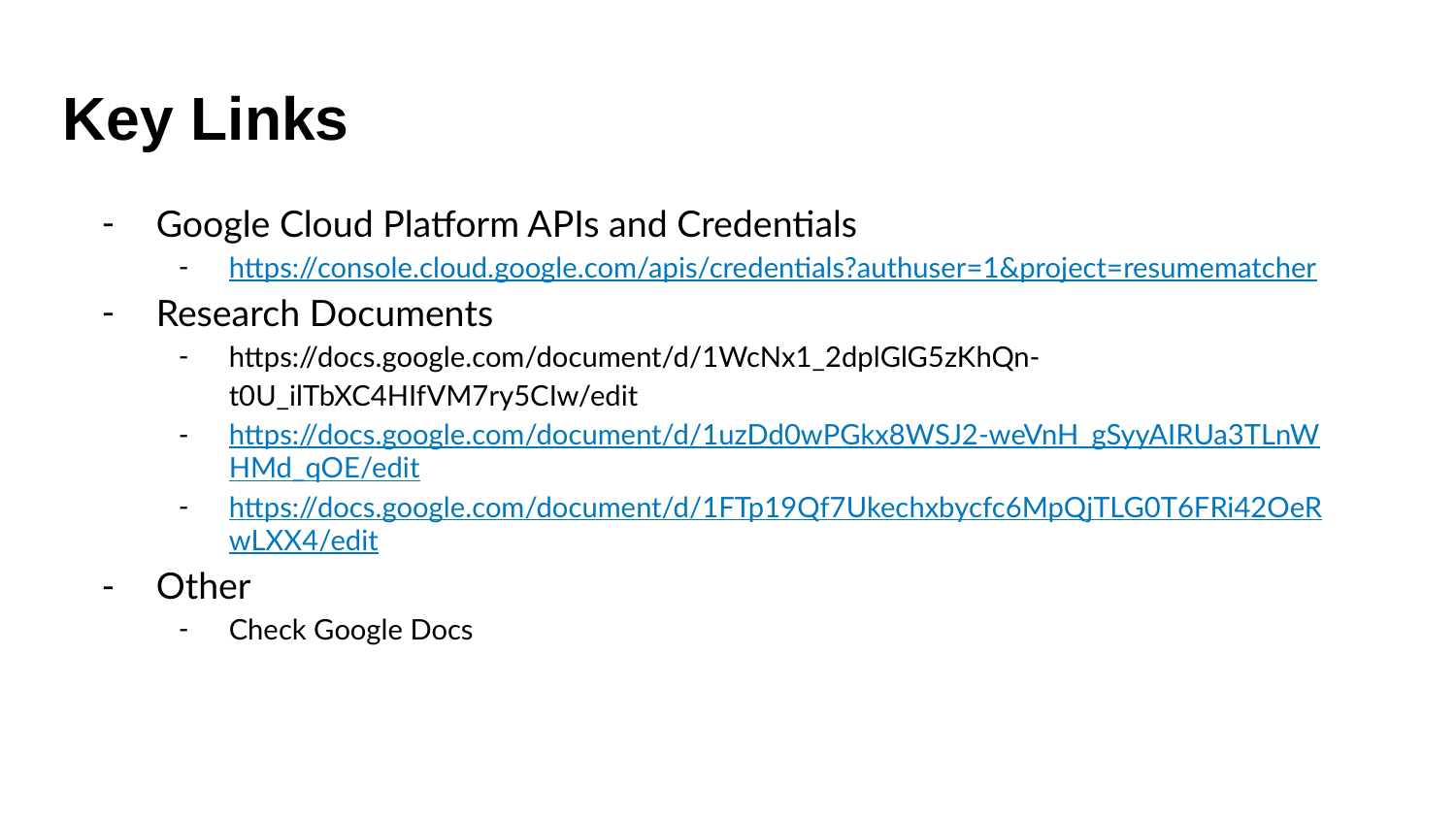

# Key Links

Google Cloud Platform APIs and Credentials
https://console.cloud.google.com/apis/credentials?authuser=1&project=resumematcher
Research Documents
https://docs.google.com/document/d/1WcNx1_2dplGlG5zKhQn-t0U_ilTbXC4HIfVM7ry5CIw/edit
https://docs.google.com/document/d/1uzDd0wPGkx8WSJ2-weVnH_gSyyAIRUa3TLnWHMd_qOE/edit
https://docs.google.com/document/d/1FTp19Qf7Ukechxbycfc6MpQjTLG0T6FRi42OeRwLXX4/edit
Other
Check Google Docs